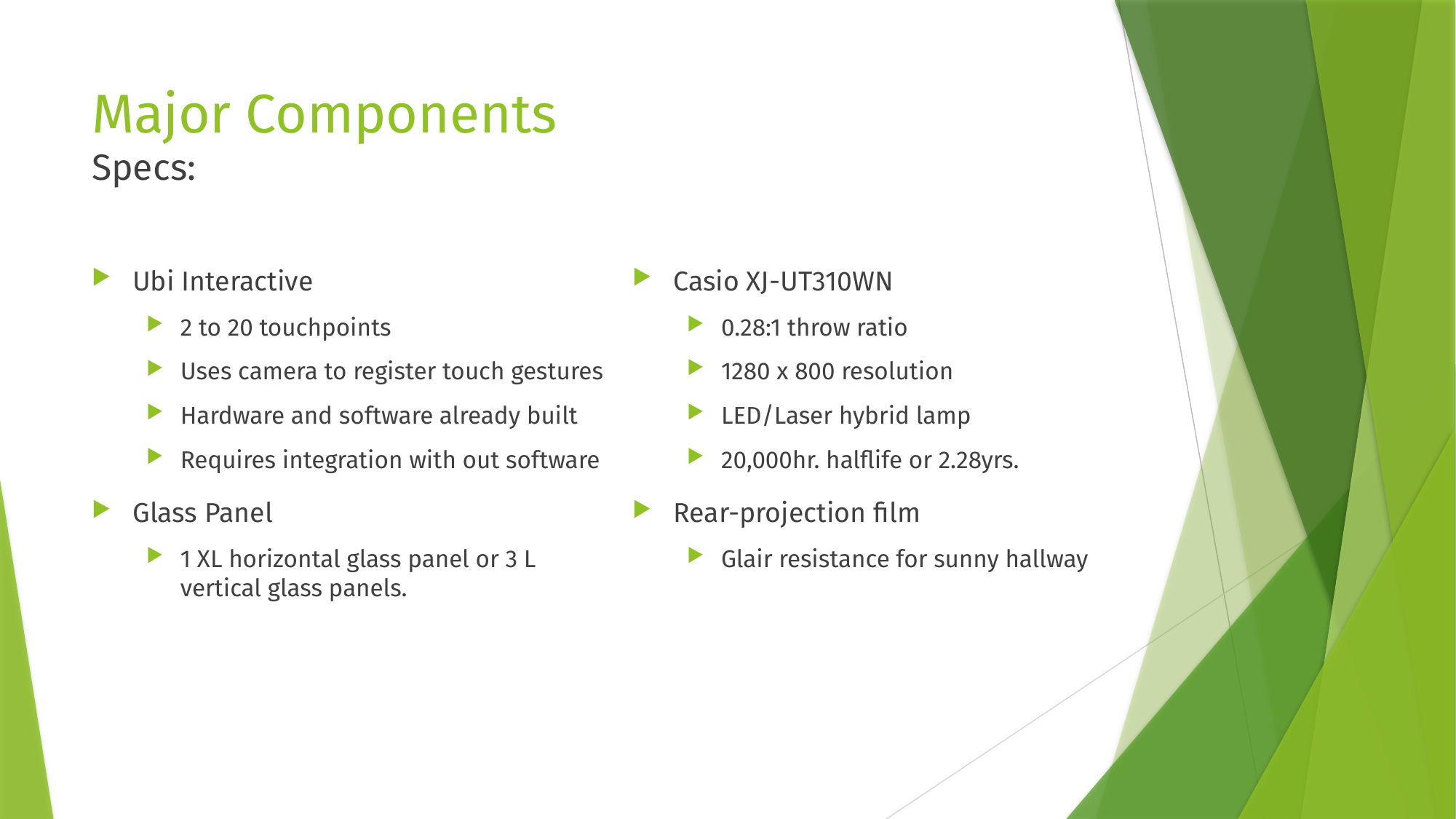

# Major Components Specs:
Casio XJ-UT310WN
0.28:1 throw ratio
1280 x 800 resolution
LED/Laser hybrid lamp
20,000hr. halflife or 2.28yrs.
Ubi Interactive
2 to 20 touchpoints
Uses camera to register touch gestures
Hardware and software already built
Requires integration with out software
Glass Panel
1 XL horizontal glass panel or 3 L vertical glass panels.
Rear-projection film
Glair resistance for sunny hallway